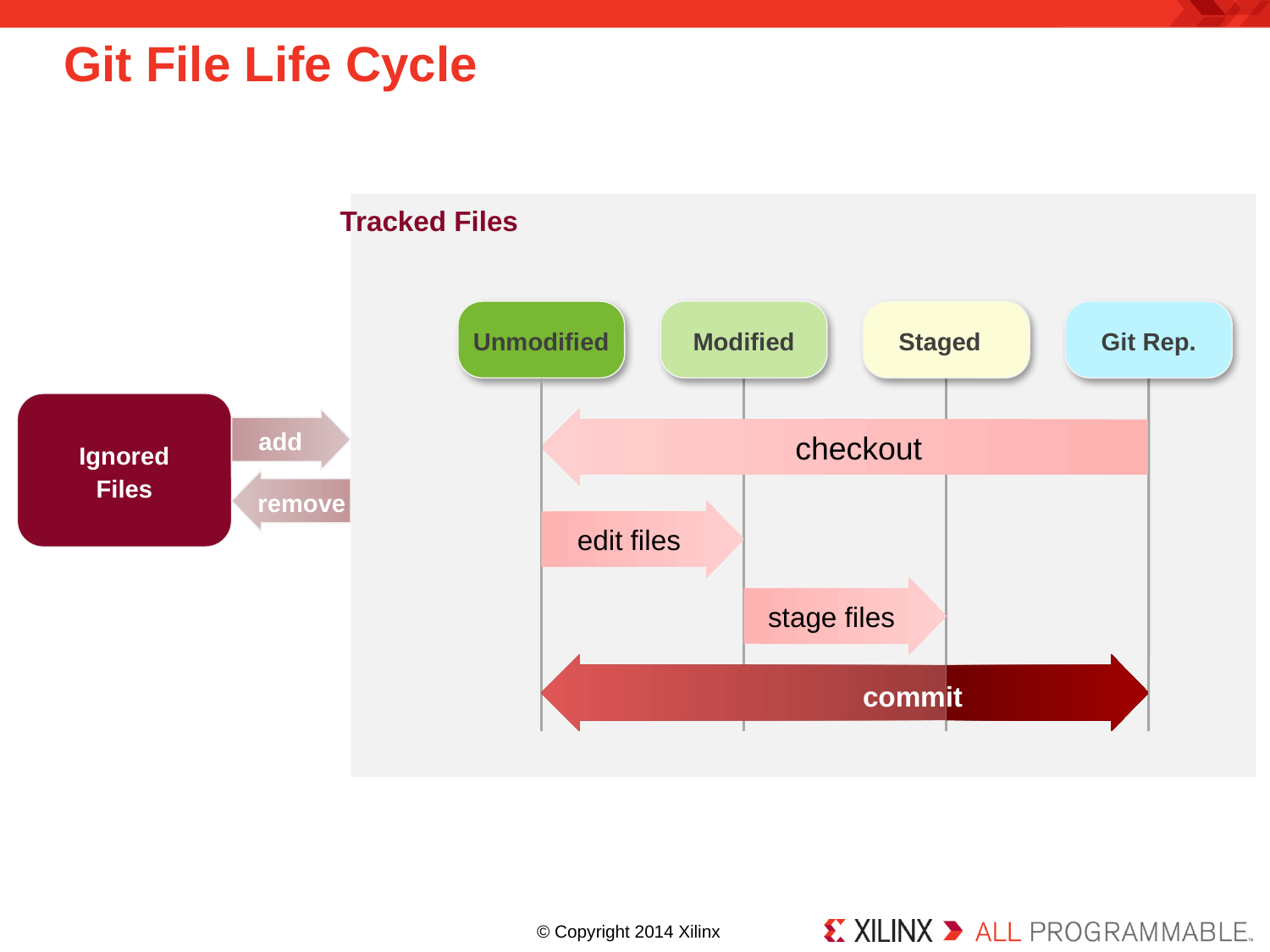

# Git File Life Cycle

Tracked Files
Unmodified
Modified
Staged
Git Rep.
Ignored
Files
add
checkout
remove
edit files
stage files

commit